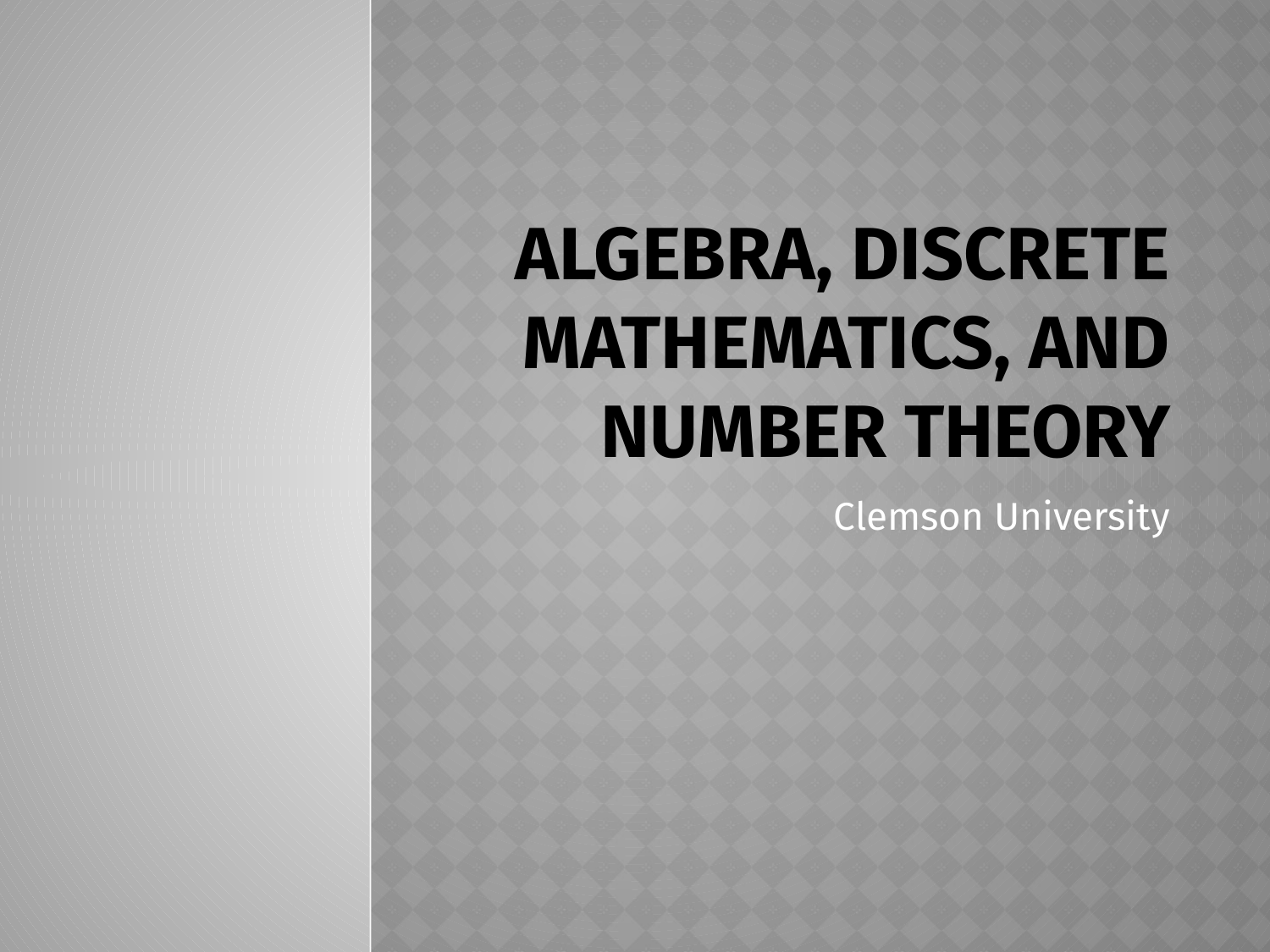

# Algebra, Discrete Mathematics, and number theory
Clemson University